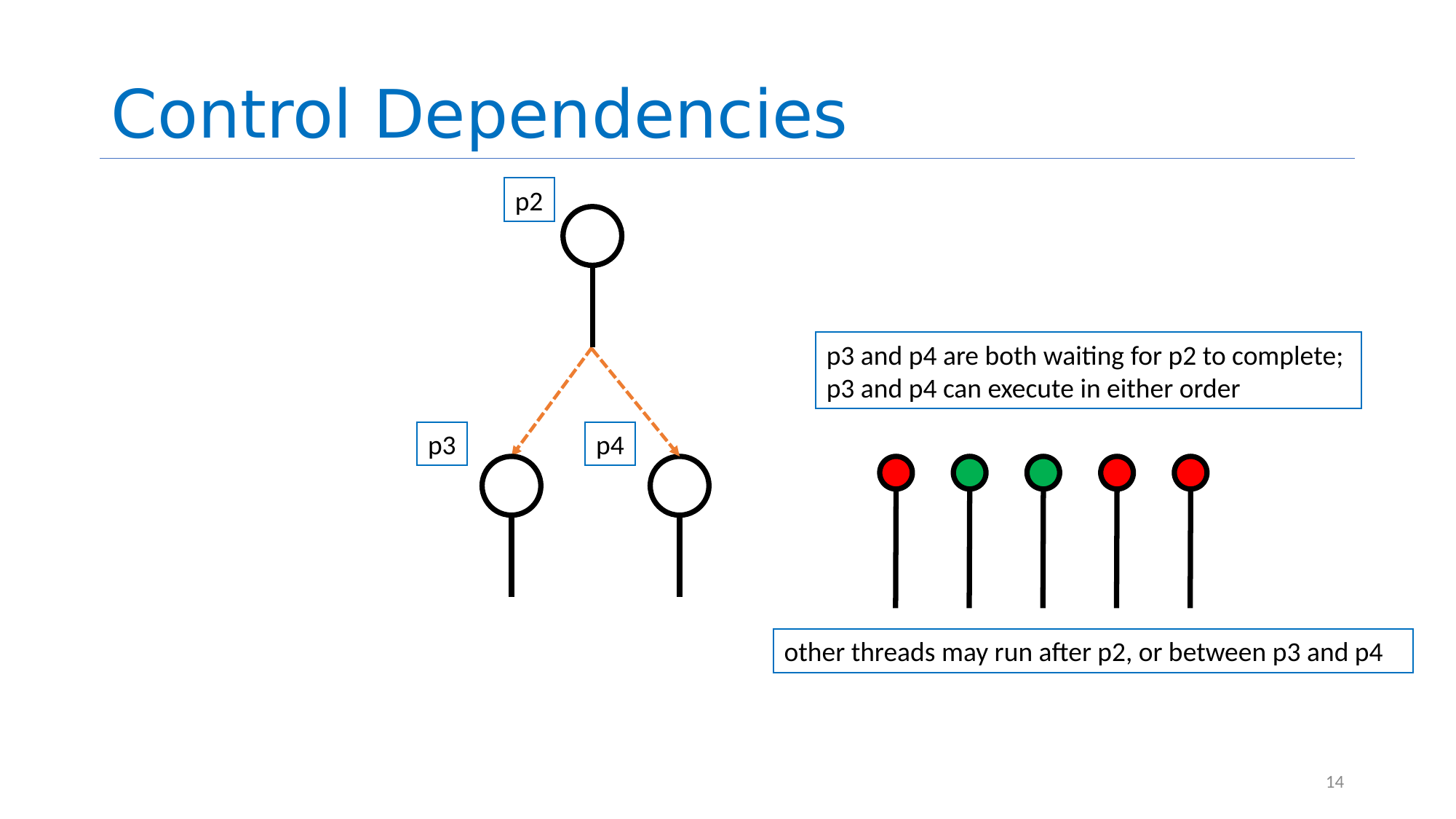

# Control Dependencies
p2

p3 and p4 are both waiting for p2 to complete;
p3 and p4 can execute in either order
p3

p4

other threads may run after p2, or between p3 and p4
14